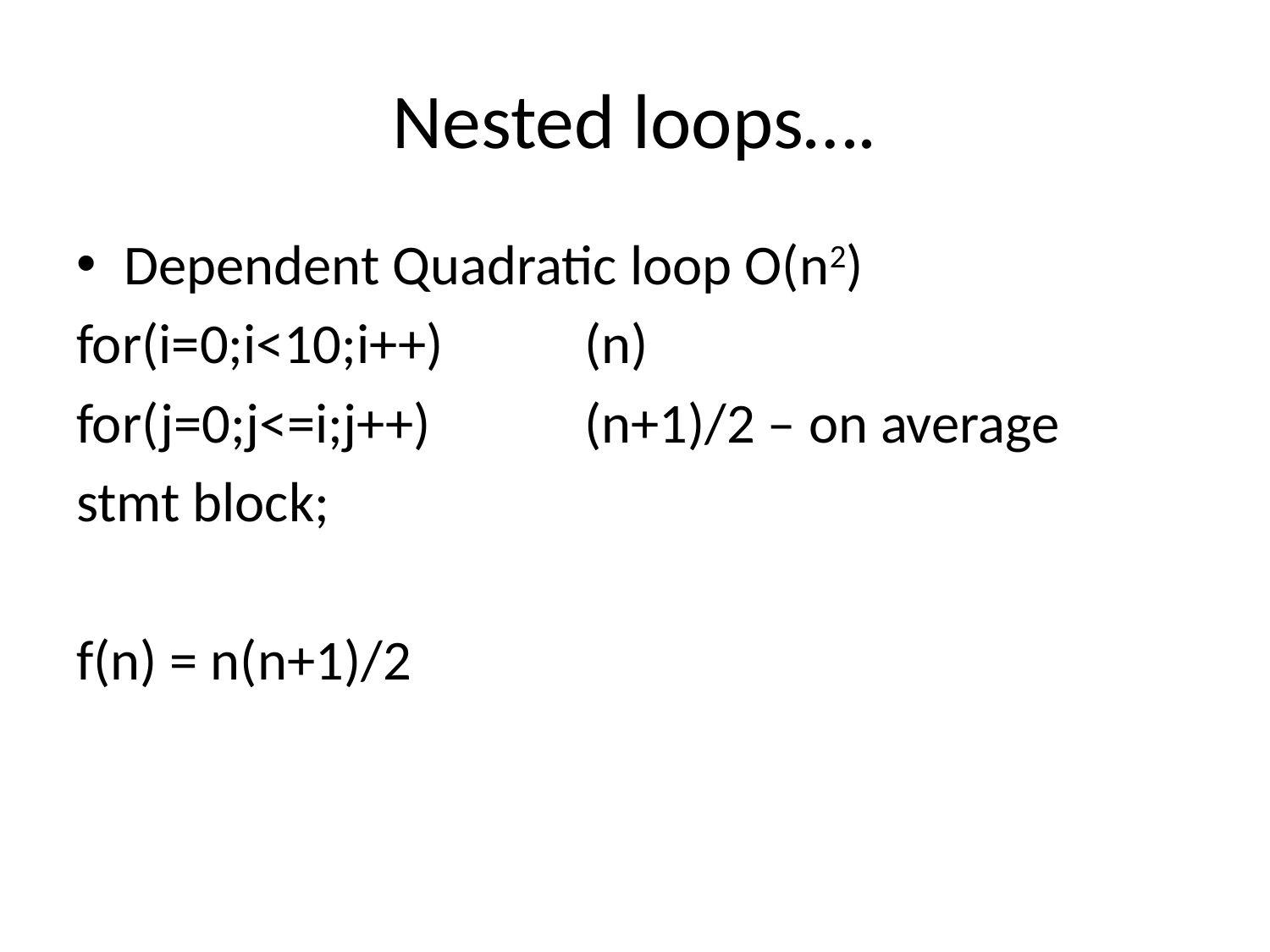

# Nested loops….
Dependent Quadratic loop O(n2)
for(i=0;i<10;i++)		(n)
for(j=0;j<=i;j++)		(n+1)/2 – on average
stmt block;

f(n) = n(n+1)/2